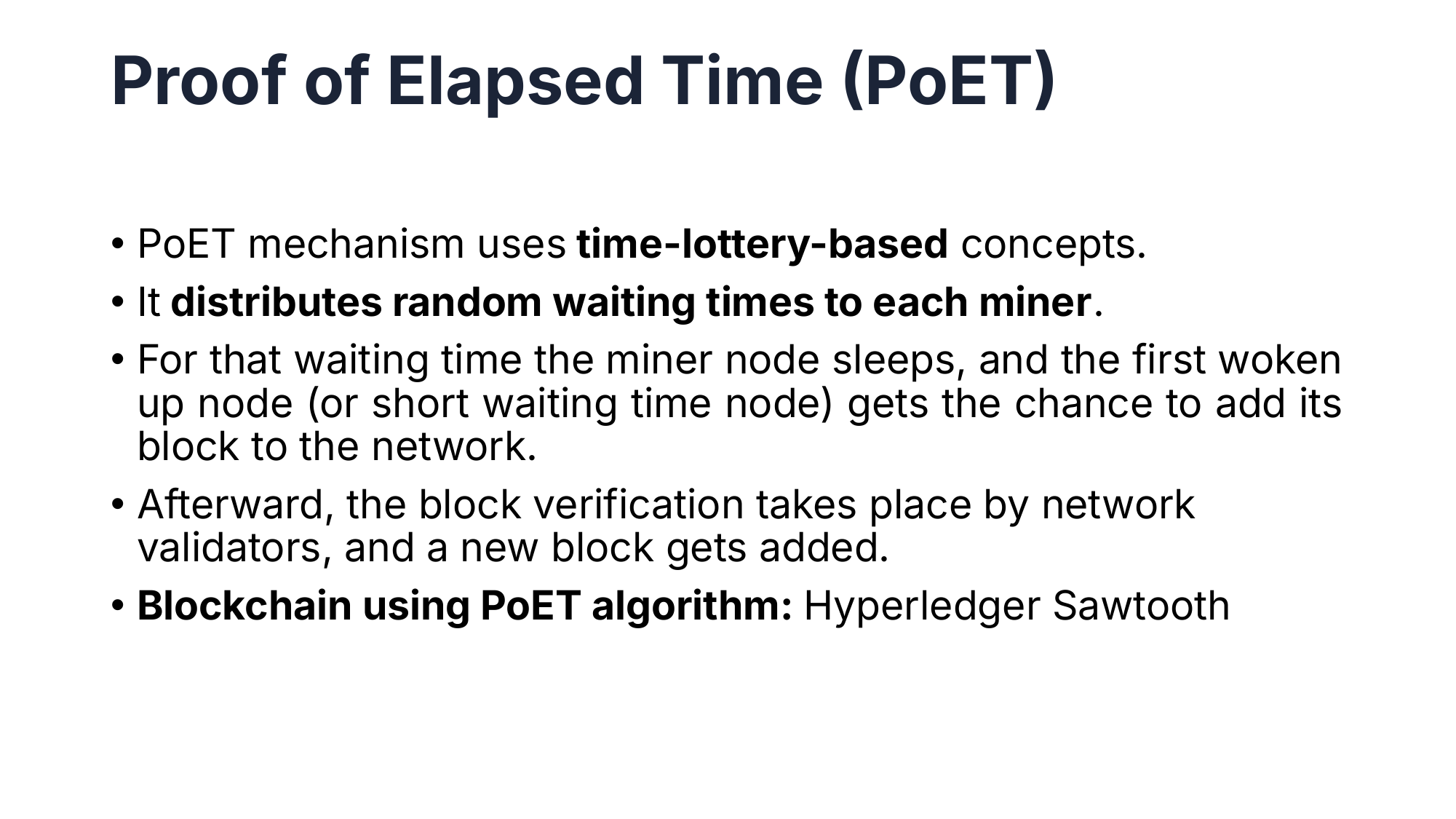

# Proof of Elapsed Time (PoET)
PoET mechanism uses time-lottery-based concepts.
It distributes random waiting times to each miner.
For that waiting time the miner node sleeps, and the first woken up node (or short waiting time node) gets the chance to add its block to the network.
Afterward, the block verification takes place by network validators, and a new block gets added.
Blockchain using PoET algorithm: Hyperledger Sawtooth